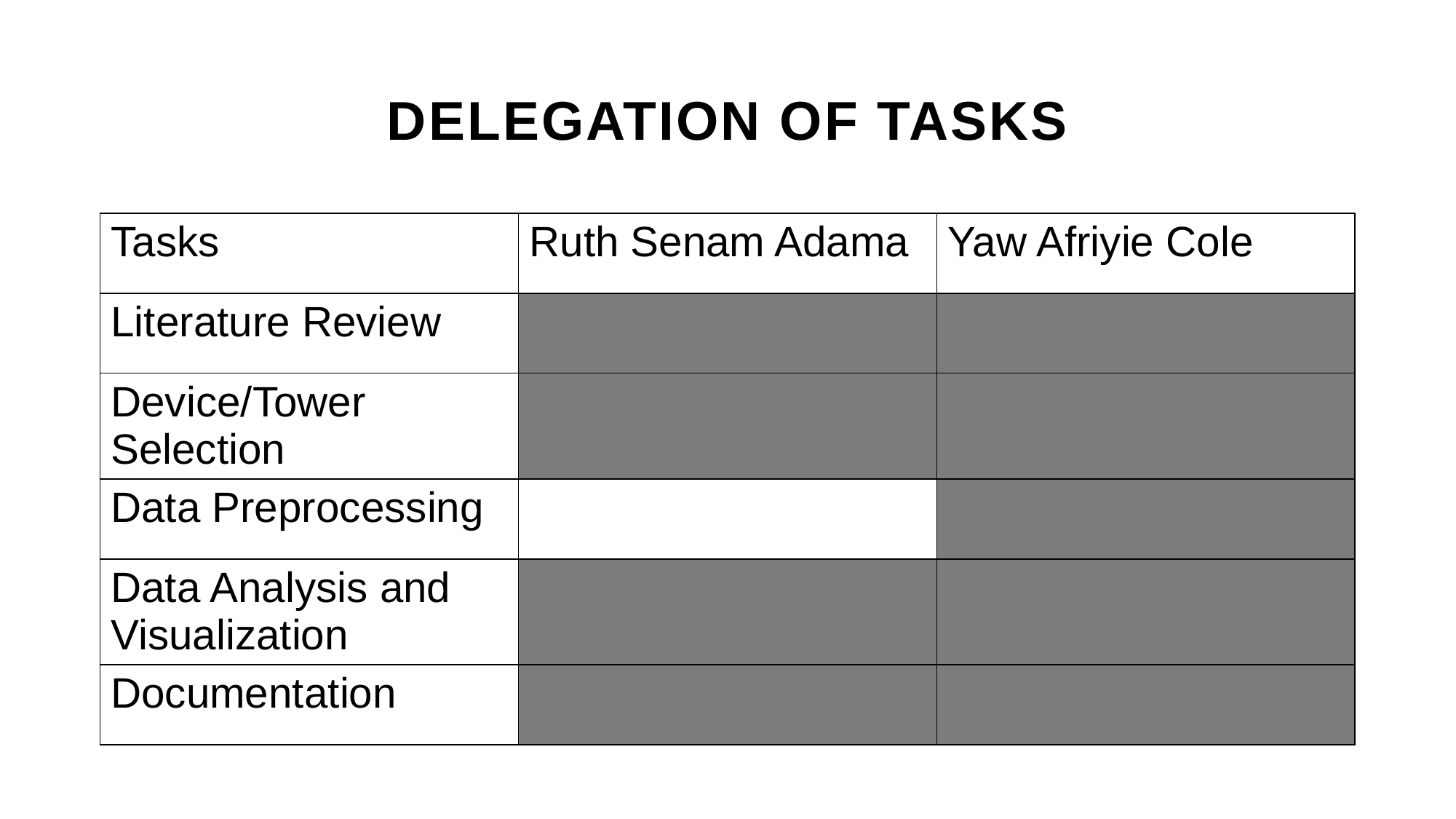

# Delegation of tasks
| Tasks | Ruth Senam Adama | Yaw Afriyie Cole |
| --- | --- | --- |
| Literature Review |  |  |
| Device/Tower Selection |  |  |
| Data Preprocessing |  |  |
| Data Analysis and Visualization |  |  |
| Documentation |  |  |
14